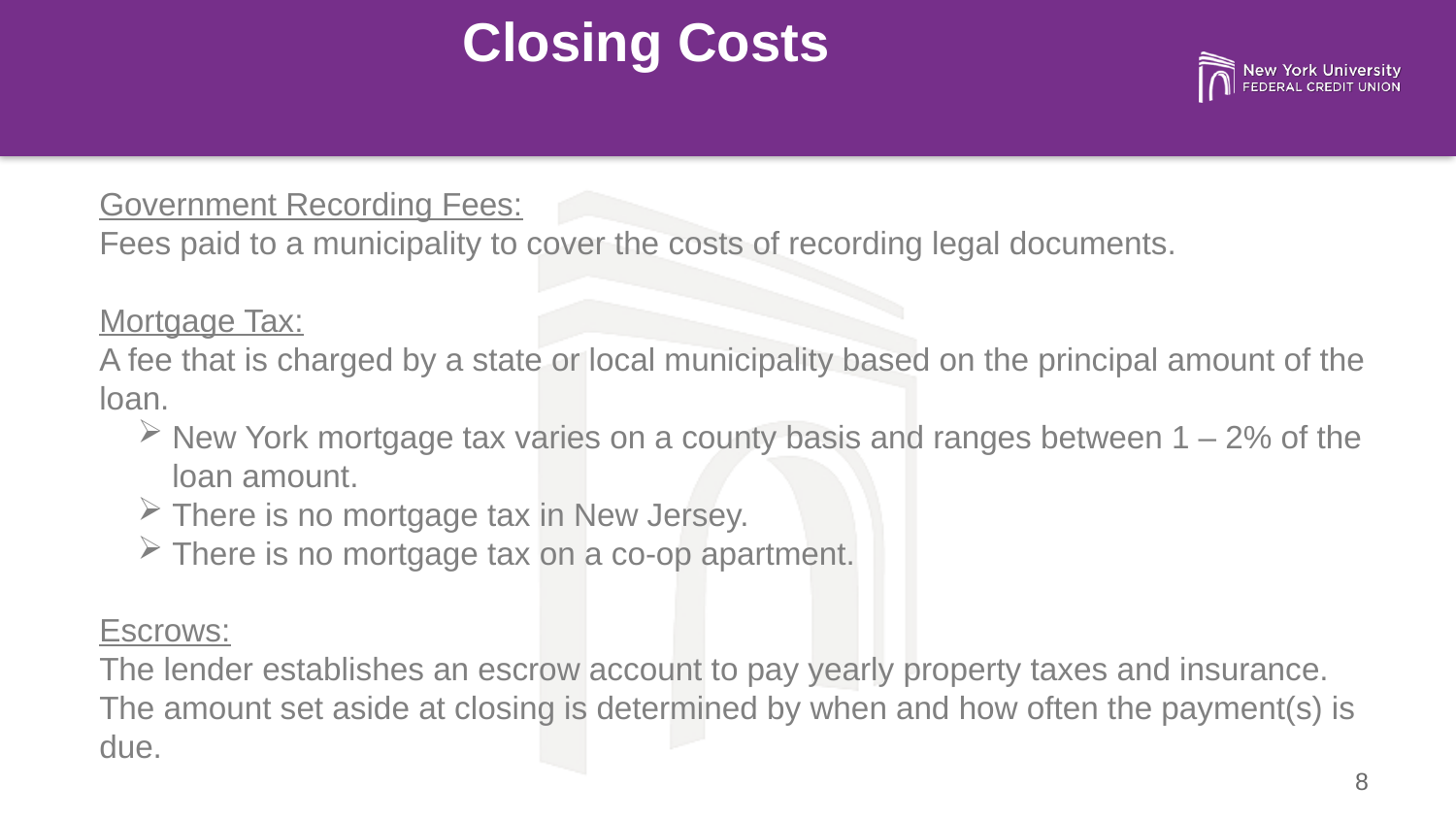

Closing Costs

Government Recording Fees:
Fees paid to a municipality to cover the costs of recording legal documents.

Mortgage Tax:
A fee that is charged by a state or local municipality based on the principal amount of the loan.
New York mortgage tax varies on a county basis and ranges between 1 – 2% of the loan amount.
There is no mortgage tax in New Jersey.
There is no mortgage tax on a co-op apartment.

Escrows:
The lender establishes an escrow account to pay yearly property taxes and insurance.  The amount set aside at closing is determined by when and how often the payment(s) is due.
8